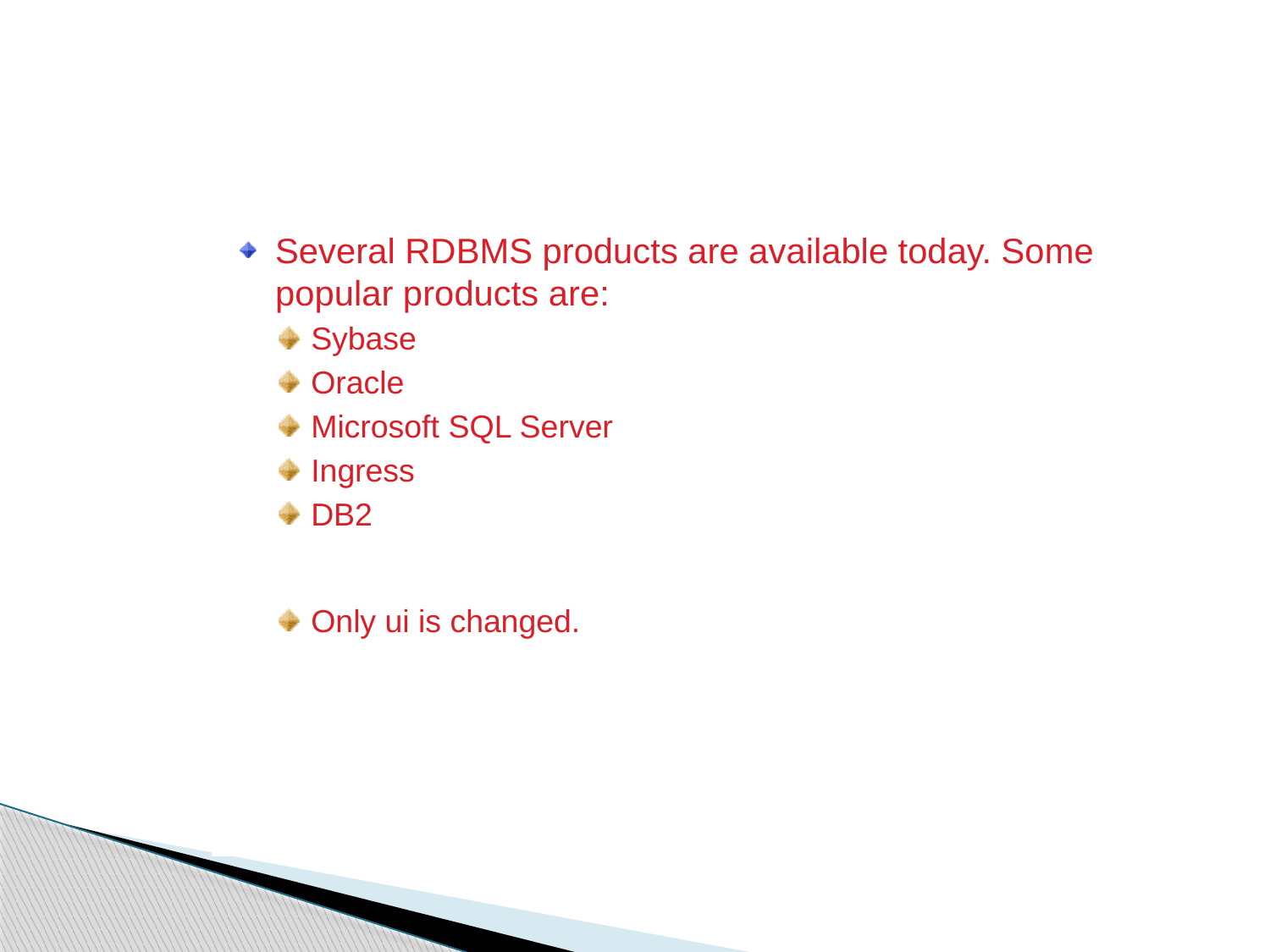

Applications of an RDBMS (Contd.)
Several RDBMS products are available today. Some popular products are:
Sybase
Oracle
Microsoft SQL Server
Ingress
DB2

Only ui is changed.